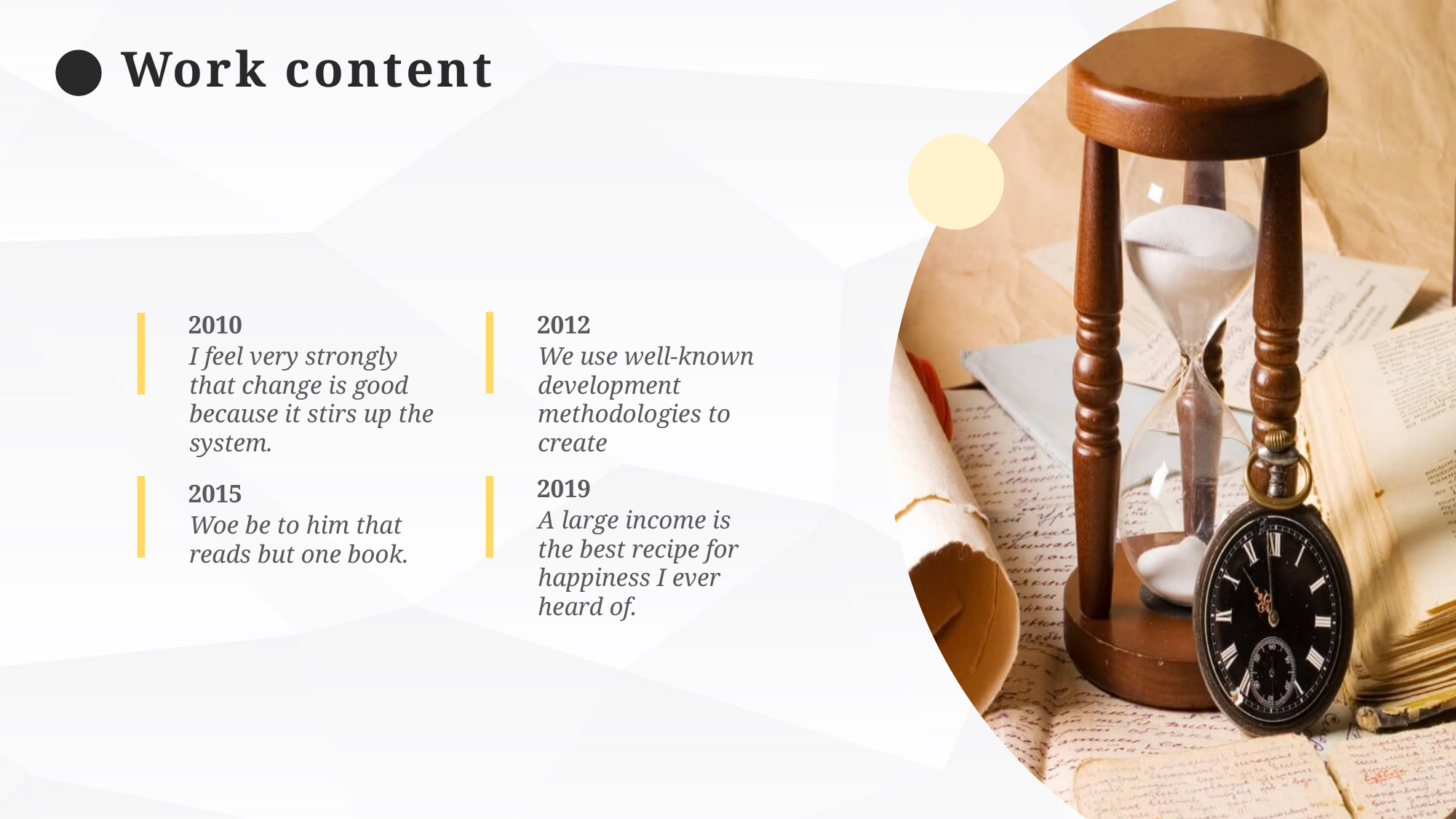

Work content

2010
2012

I feel very strongly that change is good because it stirs up the system.
We use well-known development methodologies to create
2019
2015

A large income is the best recipe for happiness I ever heard of.
Woe be to him that reads but one book.